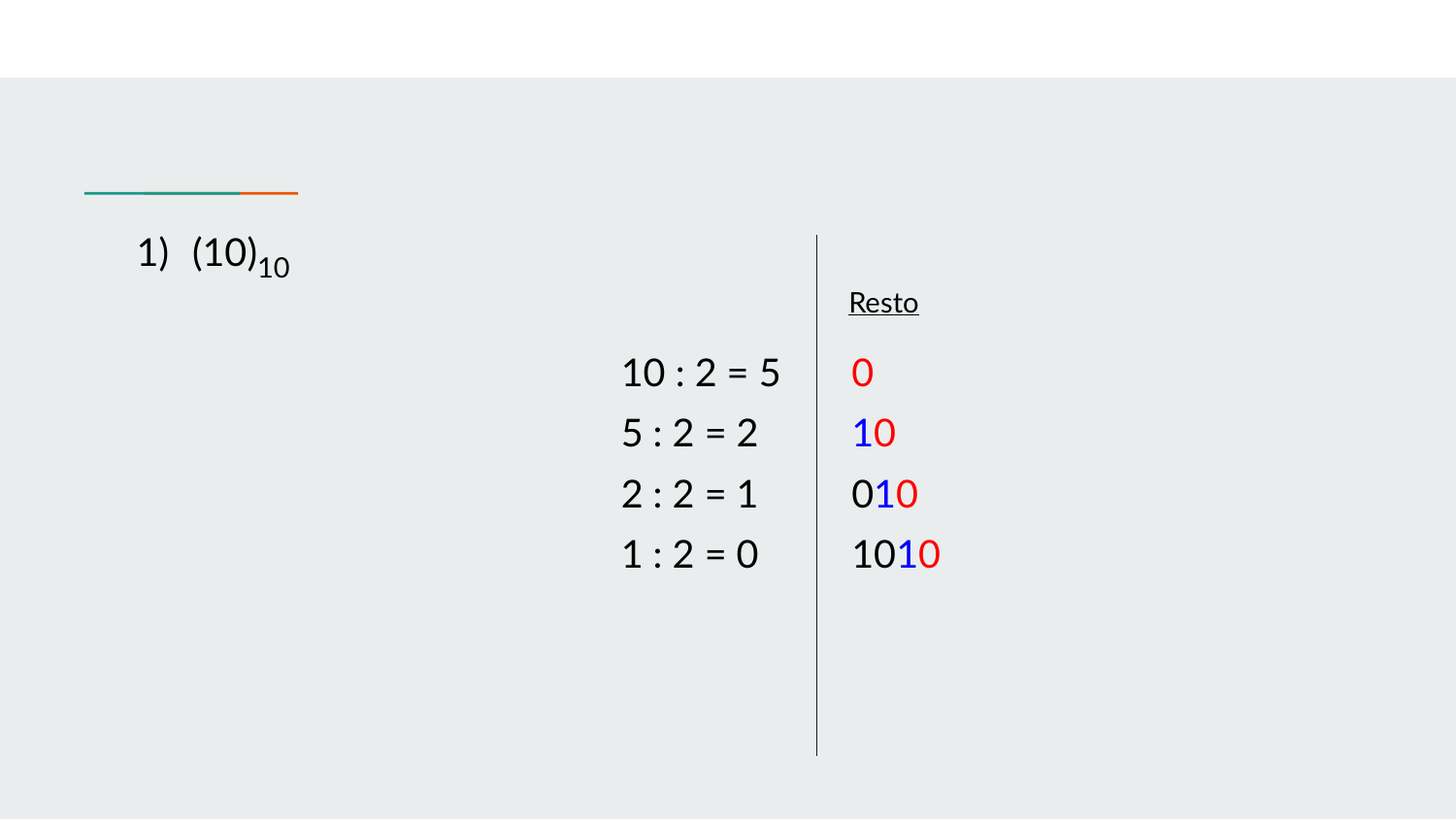

(10)10
Resto
10 : 2 = 5
0
5 : 2 = 2
10
2 : 2 = 1
010
1 : 2 = 0
1010